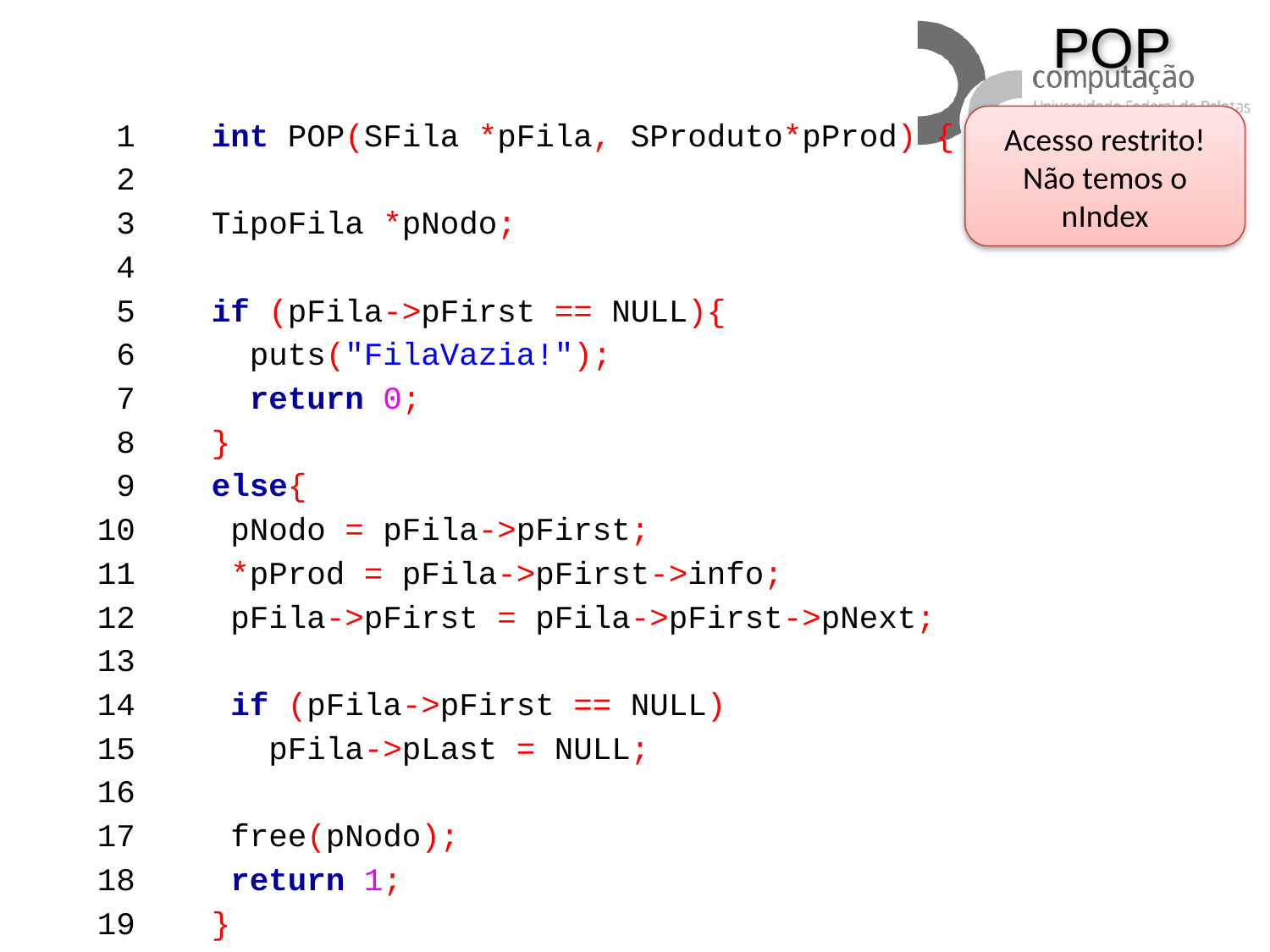

# POP
 1    int POP(SFila *pFila, SProduto*pProd) {
 2
 3    TipoFila *pNodo;
 4
 5    if (pFila->pFirst == NULL){
 6      puts("FilaVazia!");
 7      return 0;
 8    }
 9    else{
10     pNodo = pFila->pFirst;
11     *pProd = pFila->pFirst->info;
12     pFila->pFirst = pFila->pFirst->pNext;
13
14     if (pFila->pFirst == NULL)
15       pFila->pLast = NULL;
16
17     free(pNodo);
18     return 1;
19    }
Acesso restrito! Não temos o nIndex